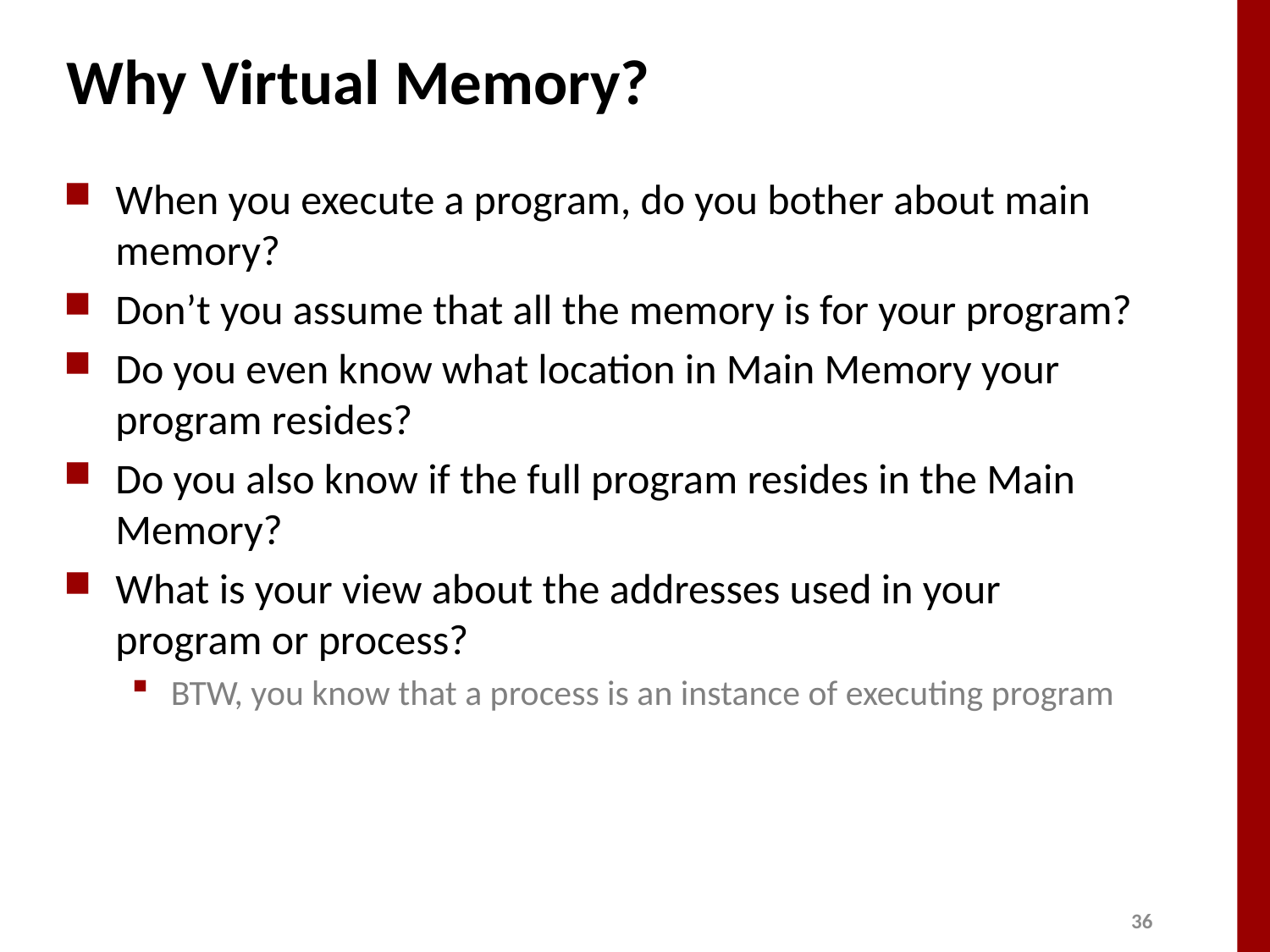

# Why Virtual Memory?
When you execute a program, do you bother about main memory?
Don’t you assume that all the memory is for your program?
Do you even know what location in Main Memory your program resides?
Do you also know if the full program resides in the Main Memory?
What is your view about the addresses used in your program or process?
BTW, you know that a process is an instance of executing program